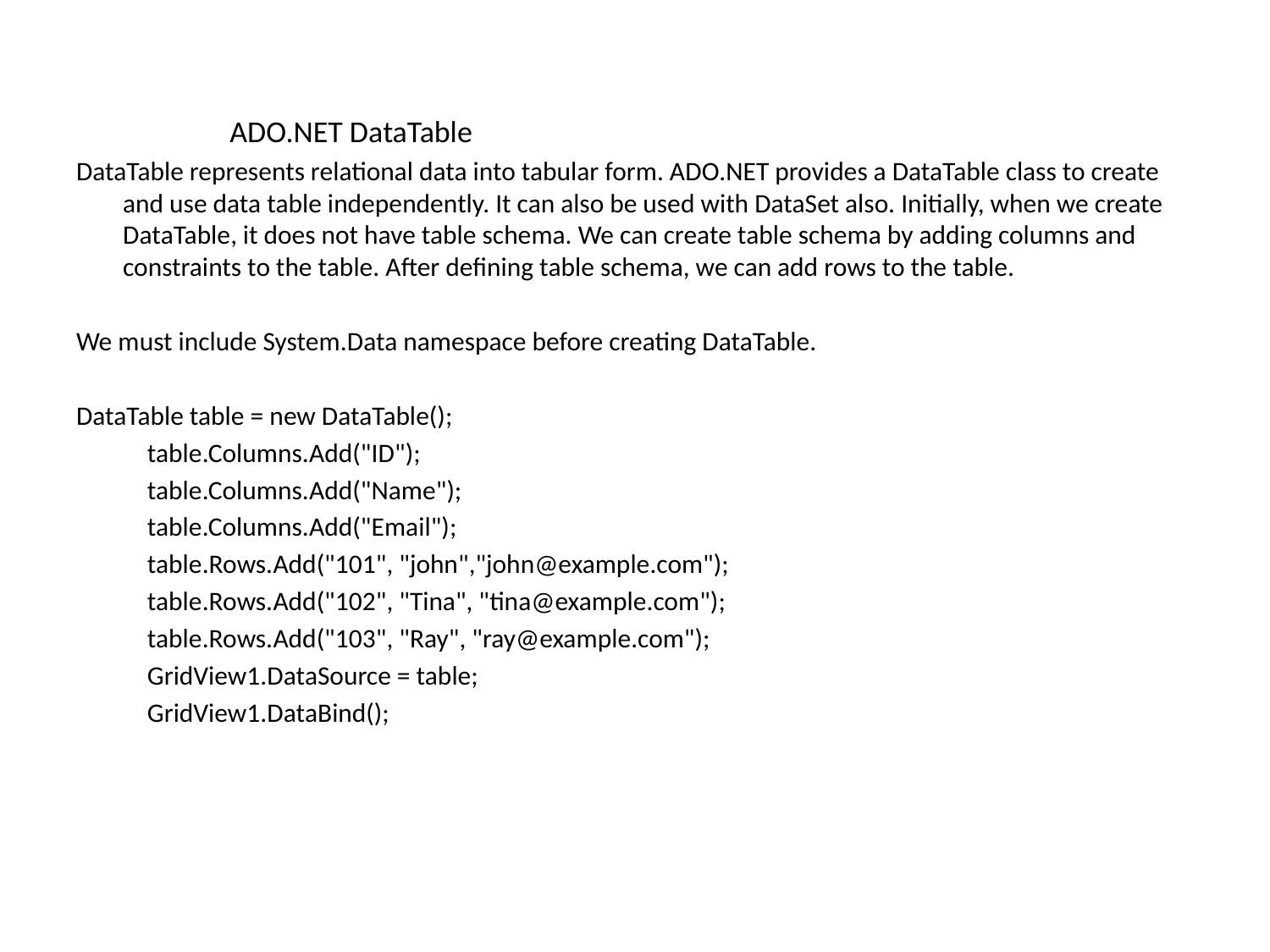

ADO.NET DataTable
DataTable represents relational data into tabular form. ADO.NET provides a DataTable class to create and use data table independently. It can also be used with DataSet also. Initially, when we create DataTable, it does not have table schema. We can create table schema by adding columns and constraints to the table. After defining table schema, we can add rows to the table.

We must include System.Data namespace before creating DataTable.

DataTable table = new DataTable();
            table.Columns.Add("ID");
            table.Columns.Add("Name");
            table.Columns.Add("Email");
            table.Rows.Add("101", "john","john@example.com");
            table.Rows.Add("102", "Tina", "tina@example.com");
            table.Rows.Add("103", "Ray", "ray@example.com");
            GridView1.DataSource = table;
            GridView1.DataBind();